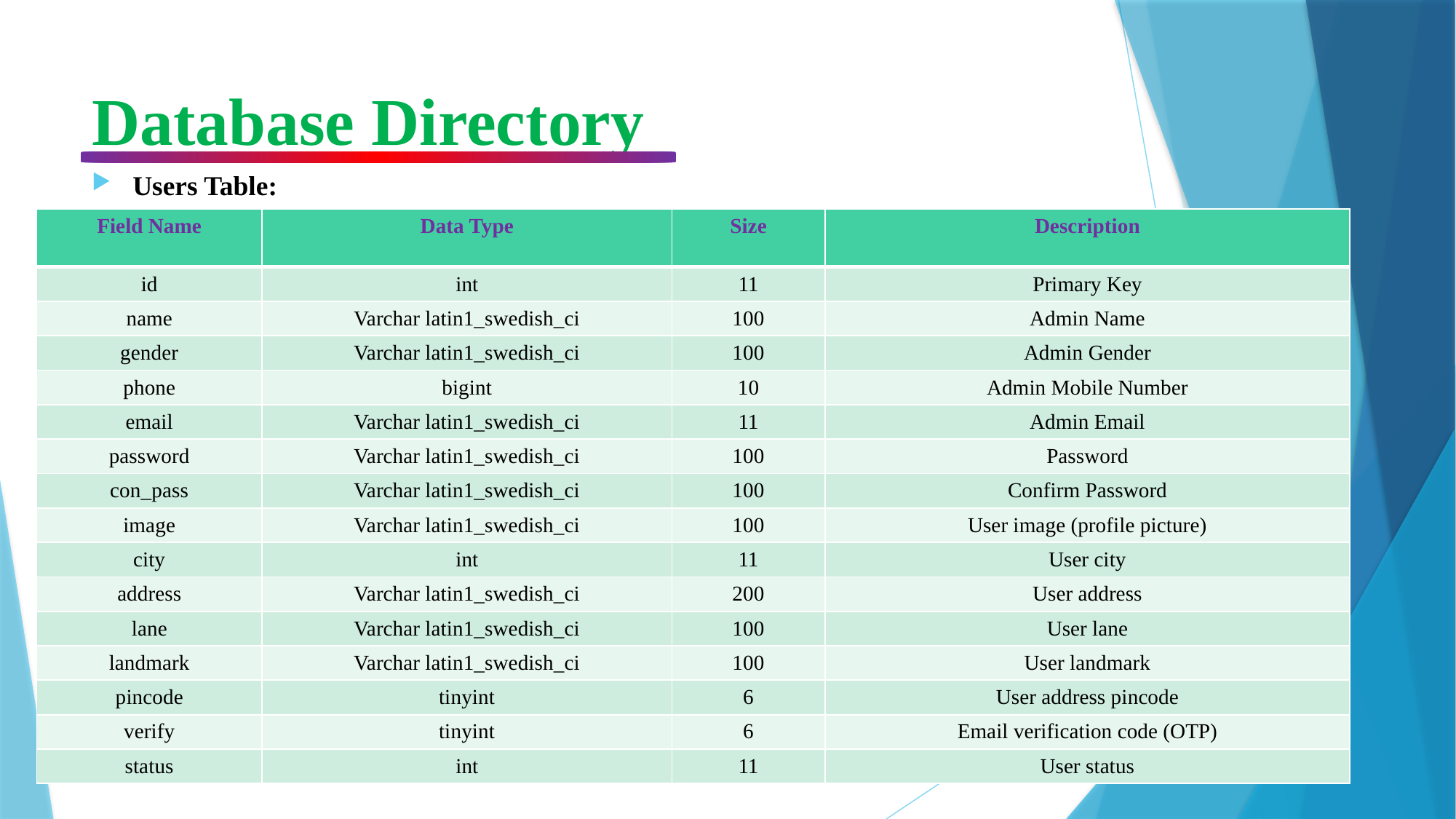

# Database Directory

Users Table:

| Field Name | Data Type | Size | Description |
| --- | --- | --- | --- |
| id | int | 11 | Primary Key |
| name | Varchar latin1\_swedish\_ci | 100 | Admin Name |
| gender | Varchar latin1\_swedish\_ci | 100 | Admin Gender |
| phone | bigint | 10 | Admin Mobile Number |
| email | Varchar latin1\_swedish\_ci | 11 | Admin Email |
| password | Varchar latin1\_swedish\_ci | 100 | Password |
| con\_pass | Varchar latin1\_swedish\_ci | 100 | Confirm Password |
| image | Varchar latin1\_swedish\_ci | 100 | User image (profile picture) |
| city | int | 11 | User city |
| address | Varchar latin1\_swedish\_ci | 200 | User address |
| lane | Varchar latin1\_swedish\_ci | 100 | User lane |
| landmark | Varchar latin1\_swedish\_ci | 100 | User landmark |
| pincode | tinyint | 6 | User address pincode |
| verify | tinyint | 6 | Email verification code (OTP) |
| status | int | 11 | User status |